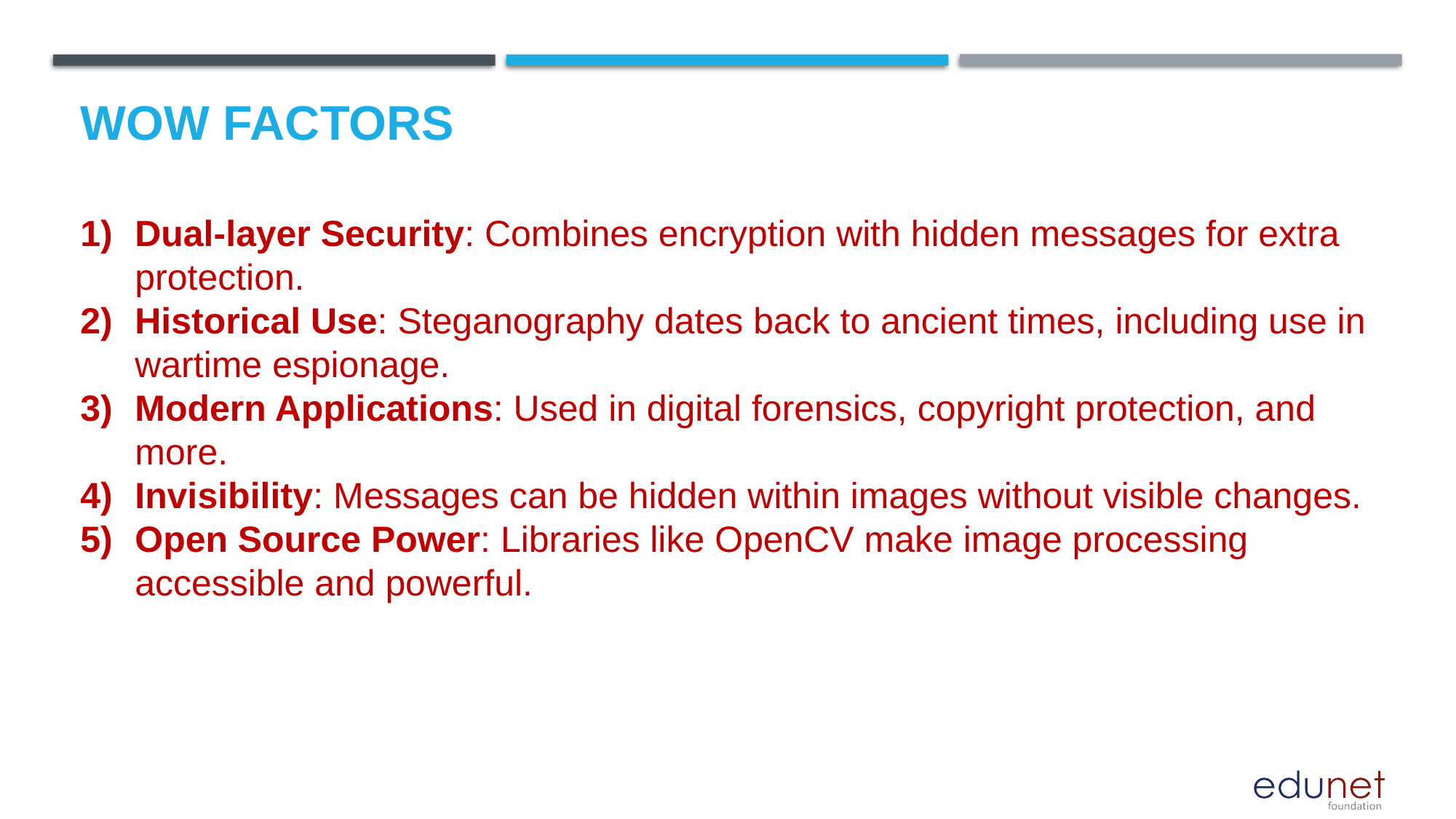

# Wow factors
Dual-layer Security: Combines encryption with hidden messages for extra protection.
Historical Use: Steganography dates back to ancient times, including use in wartime espionage.
Modern Applications: Used in digital forensics, copyright protection, and more.
Invisibility: Messages can be hidden within images without visible changes.
Open Source Power: Libraries like OpenCV make image processing accessible and powerful.